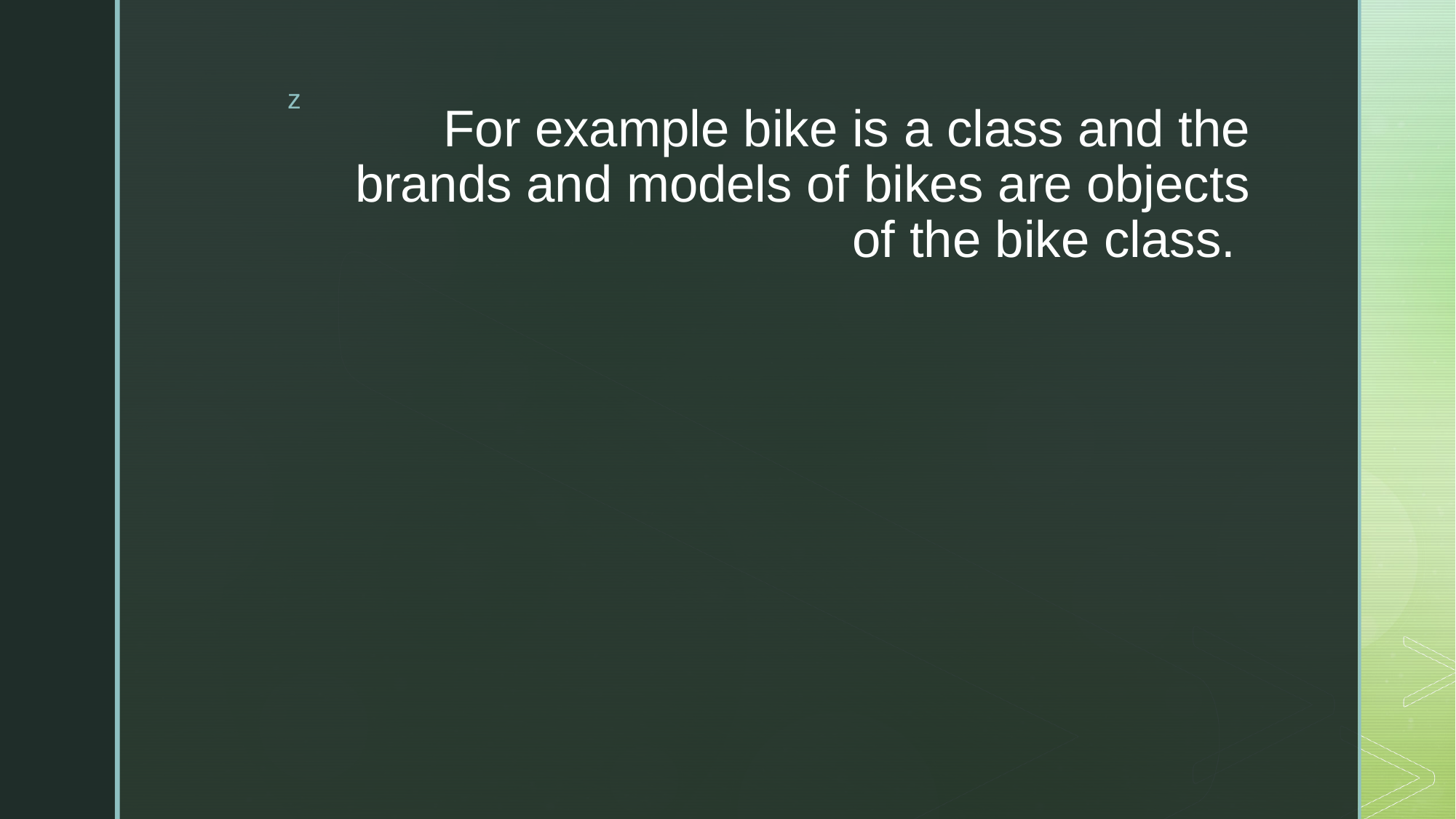

# For example bike is a class and the brands and models of bikes are objects of the bike class.